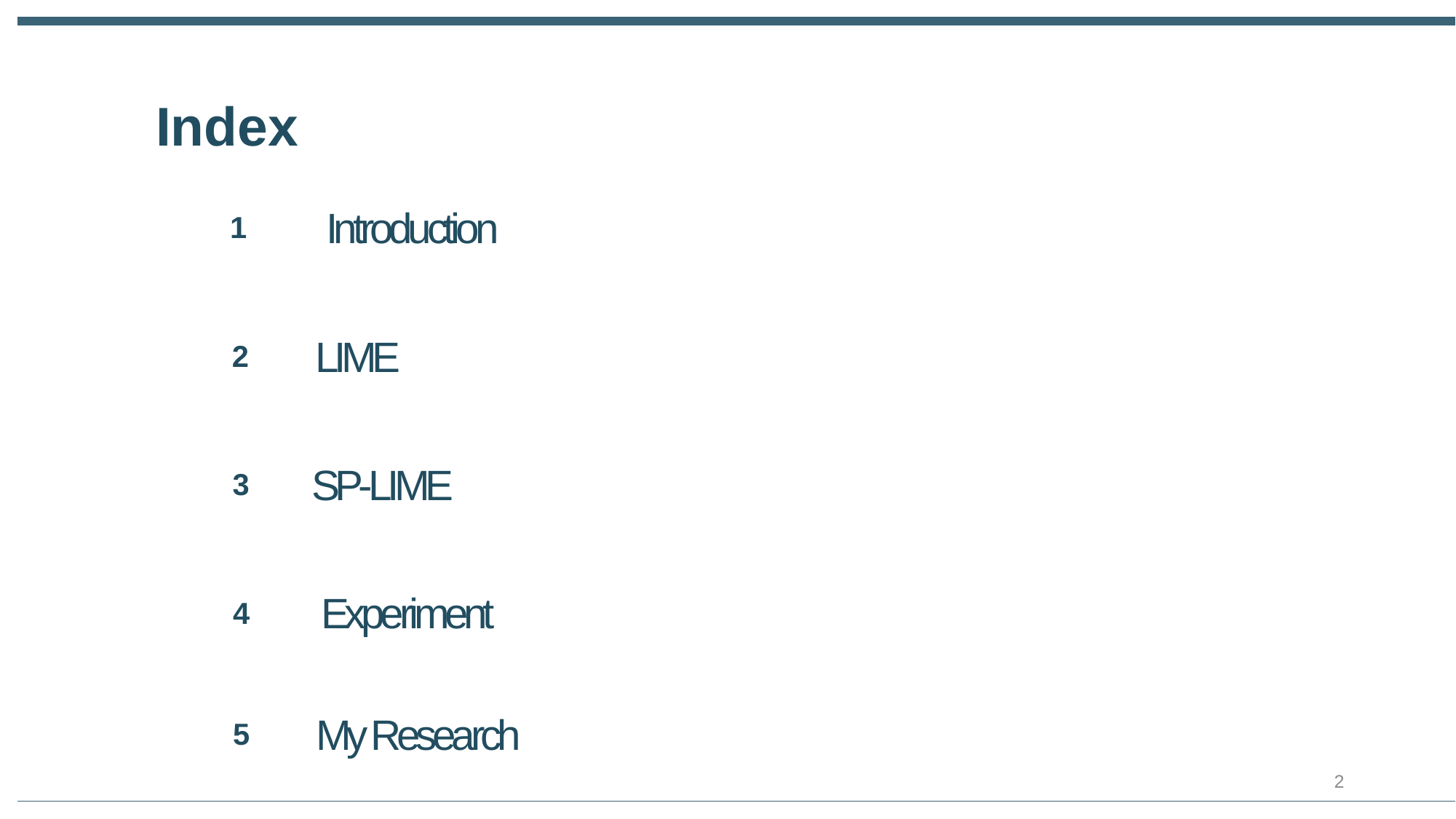

Index
Introduction
1
LIME
2
SP-LIME
3
Experiment
4
My Research
5
2